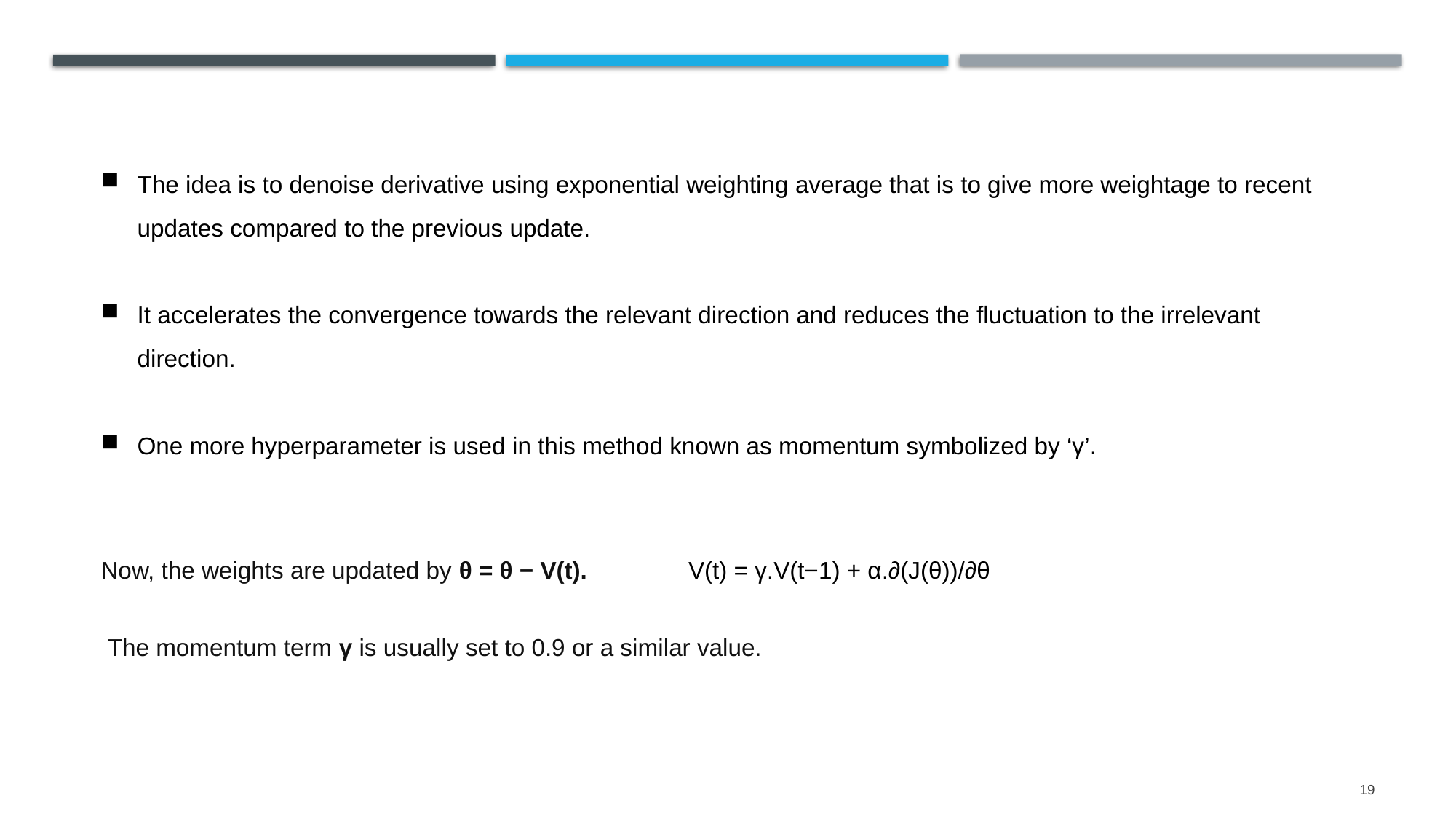

The idea is to denoise derivative using exponential weighting average that is to give more weightage to recent updates compared to the previous update.

It accelerates the convergence towards the relevant direction and reduces the fluctuation to the irrelevant direction.

One more hyperparameter is used in this method known as momentum symbolized by ‘γ’.

Now, the weights are updated by θ = θ − V(t).               V(t) = γ.V(t−1) + α.∂(J(θ))/∂θ
 The momentum term γ is usually set to 0.9 or a similar value.

19